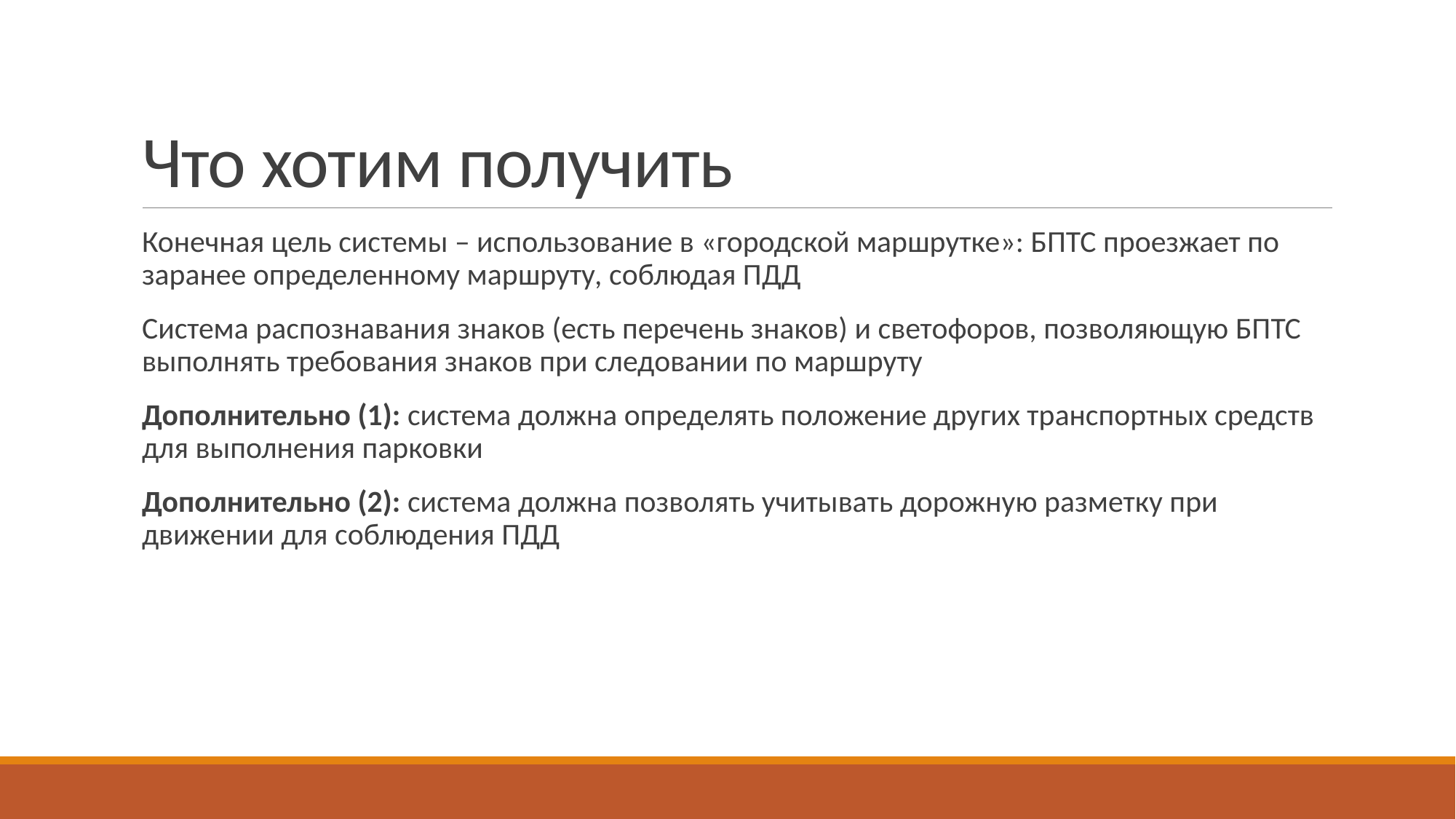

# Что хотим получить
Конечная цель системы – использование в «городской маршрутке»: БПТС проезжает по заранее определенному маршруту, соблюдая ПДД
Система распознавания знаков (есть перечень знаков) и светофоров, позволяющую БПТС выполнять требования знаков при следовании по маршруту
Дополнительно (1): система должна определять положение других транспортных средств для выполнения парковки
Дополнительно (2): система должна позволять учитывать дорожную разметку при движении для соблюдения ПДД